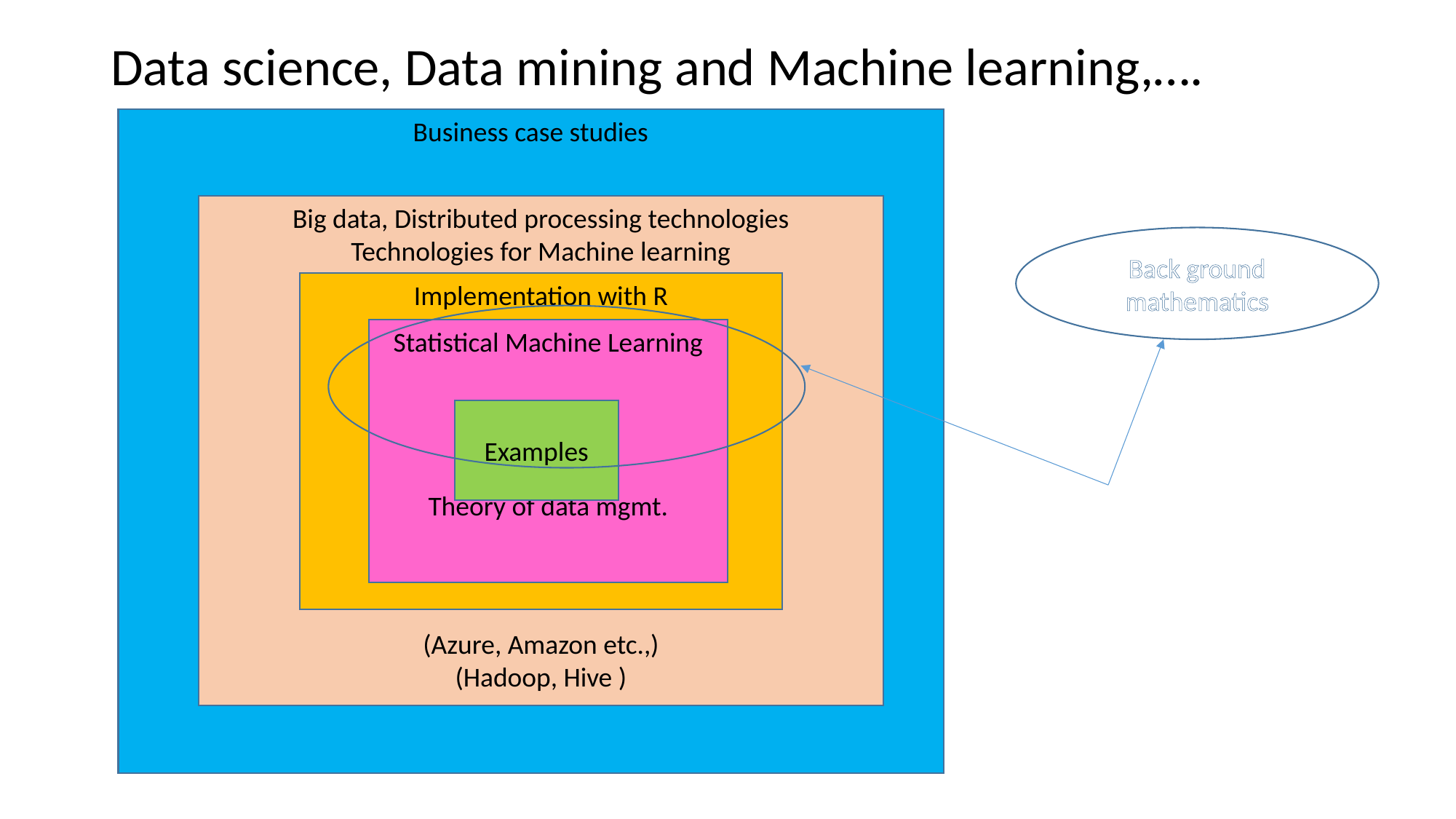

# Data science, Data mining and Machine learning,….
Business case studies
Big data, Distributed processing technologies
Technologies for Machine learning

(Azure, Amazon etc.,)
(Hadoop, Hive )

Back ground mathematics
Implementation with R

Statistical Machine Learning

Theory of data mgmt.
Examples